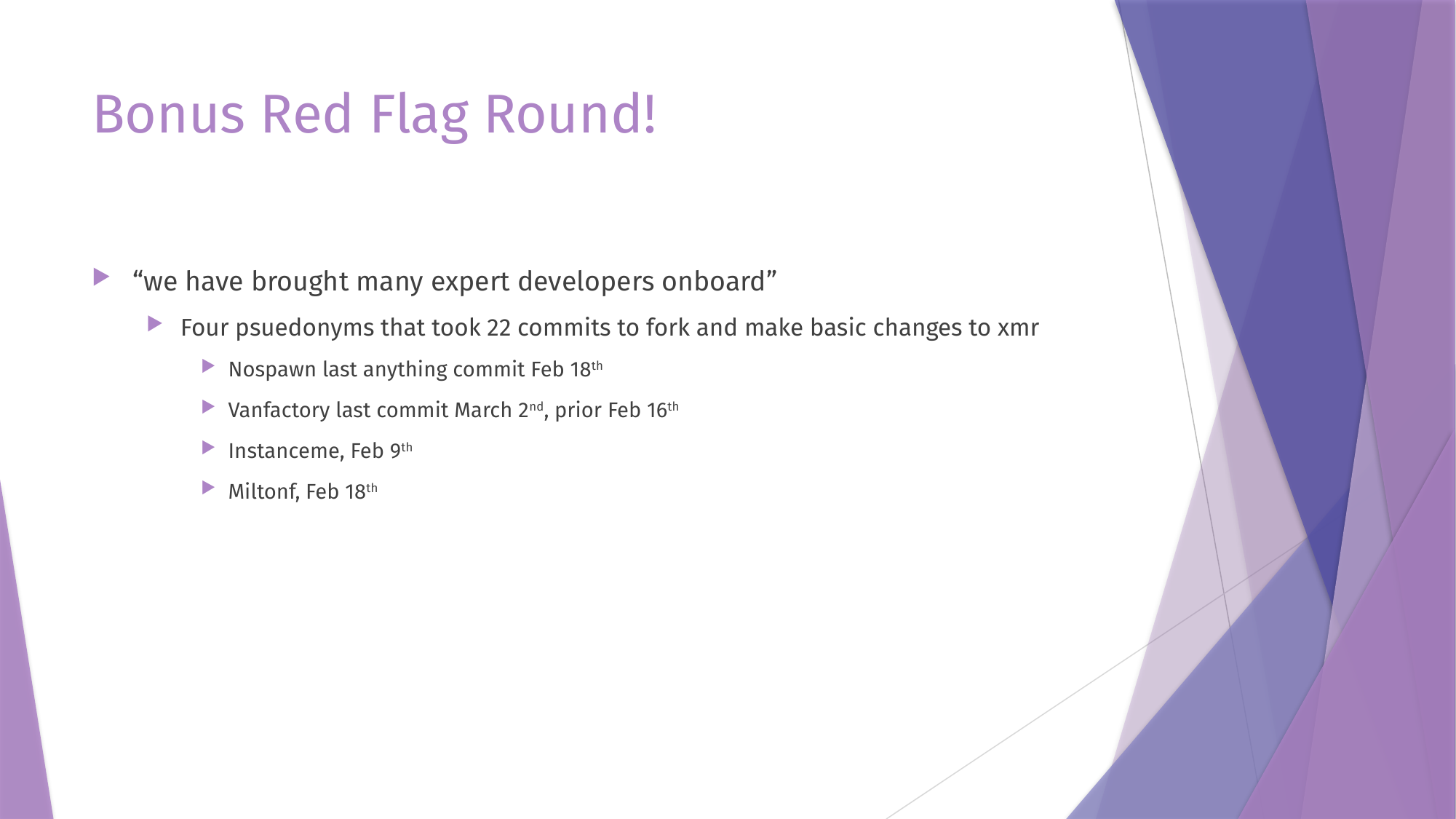

# Bonus Red Flag Round!
“we have brought many expert developers onboard”
Four psuedonyms that took 22 commits to fork and make basic changes to xmr
Nospawn last anything commit Feb 18th
Vanfactory last commit March 2nd, prior Feb 16th
Instanceme, Feb 9th
Miltonf, Feb 18th